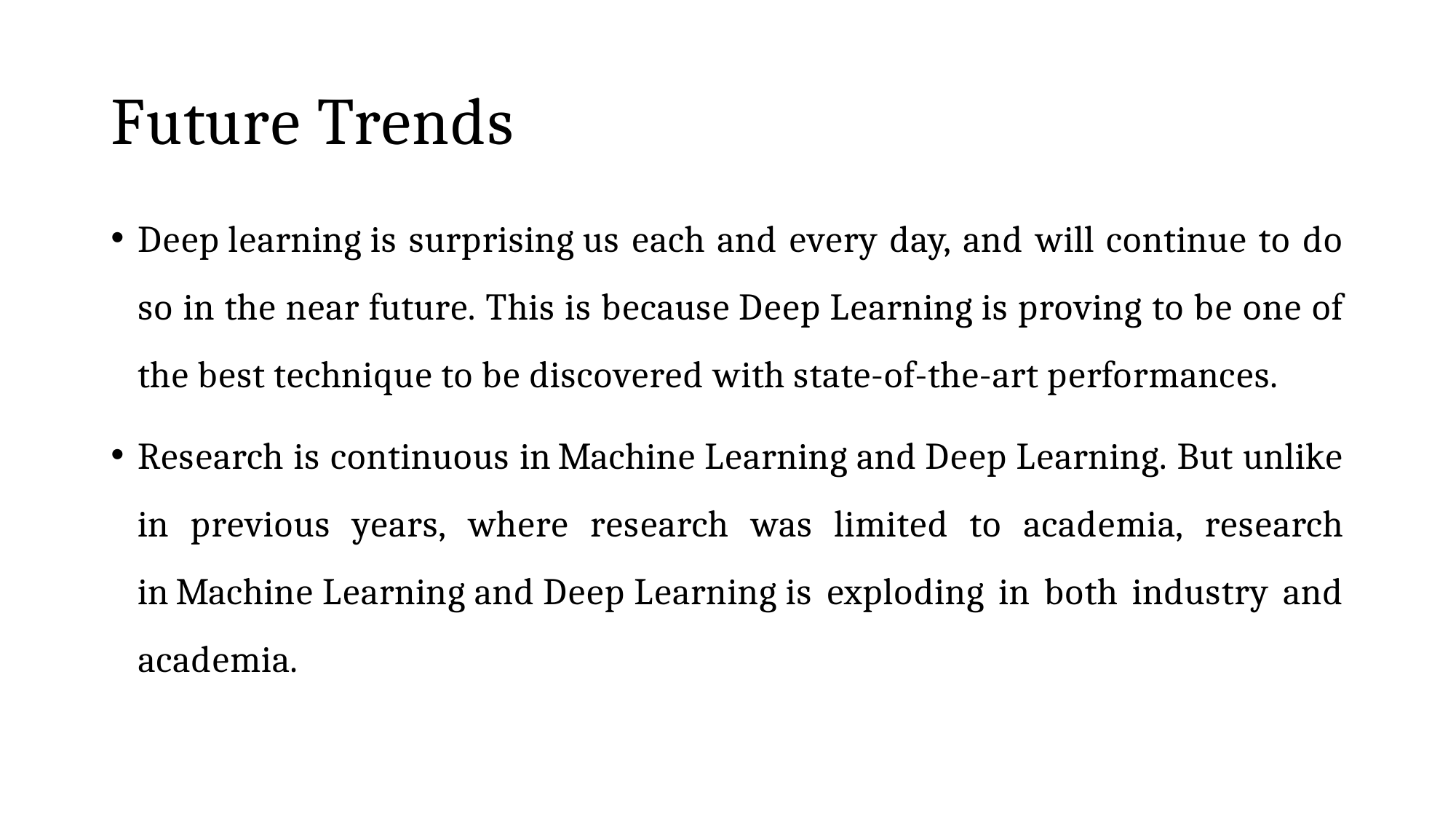

# Future Trends
Deep learning is surprising us each and every day, and will continue to do so in the near future. This is because Deep Learning is proving to be one of the best technique to be discovered with state-of-the-art performances.
Research is continuous in Machine Learning and Deep Learning. But unlike in previous years, where research was limited to academia, research in Machine Learning and Deep Learning is exploding in both industry and academia.